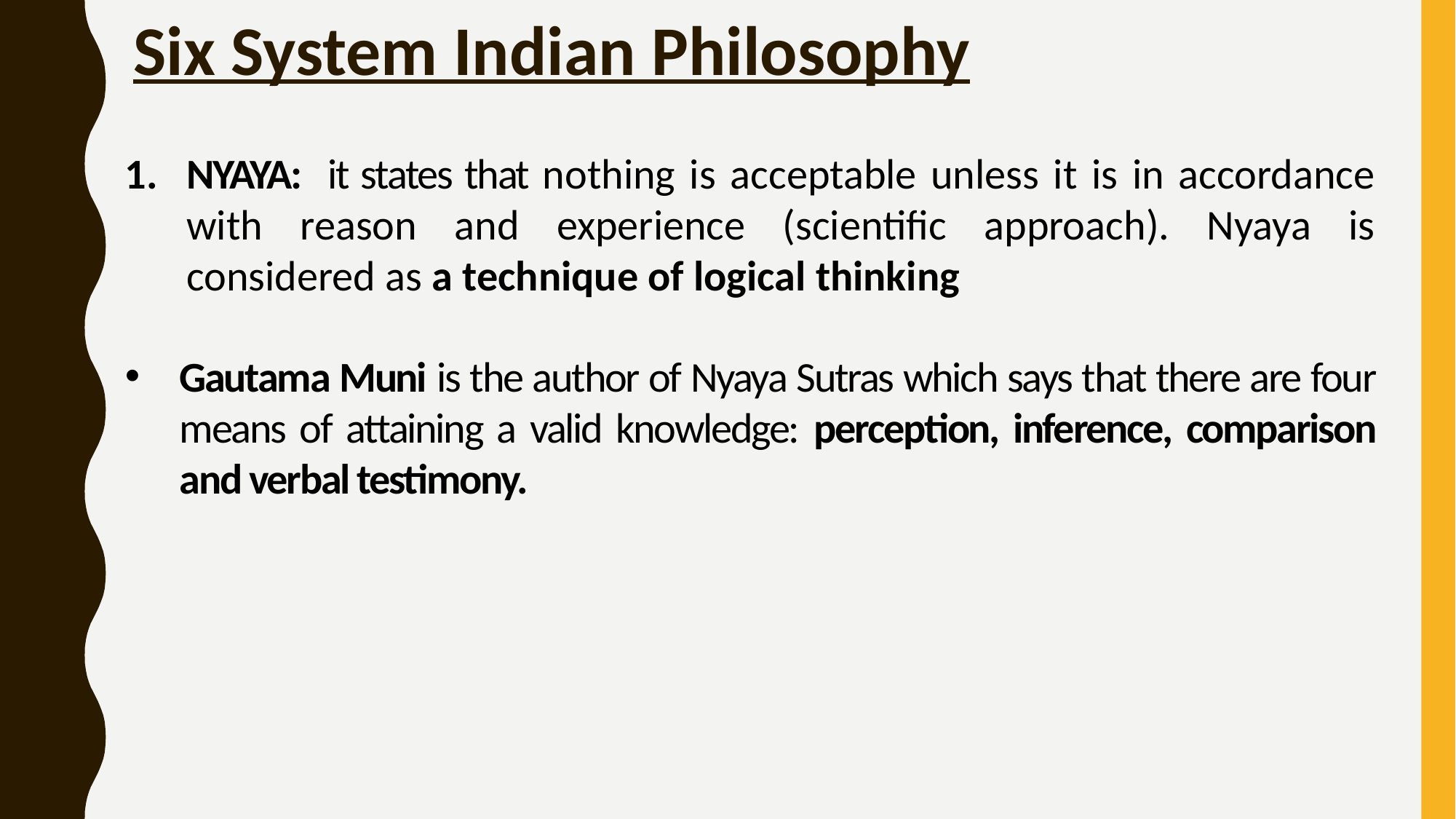

# Six System Indian Philosophy

NYAYA:  it states that nothing is acceptable unless it is in accordance with reason and experience (scientific approach). Nyaya is considered as a technique of logical thinking

Gautama Muni is the author of Nyaya Sutras which says that there are four means of attaining a valid knowledge: perception, inference, comparison and verbal testimony.